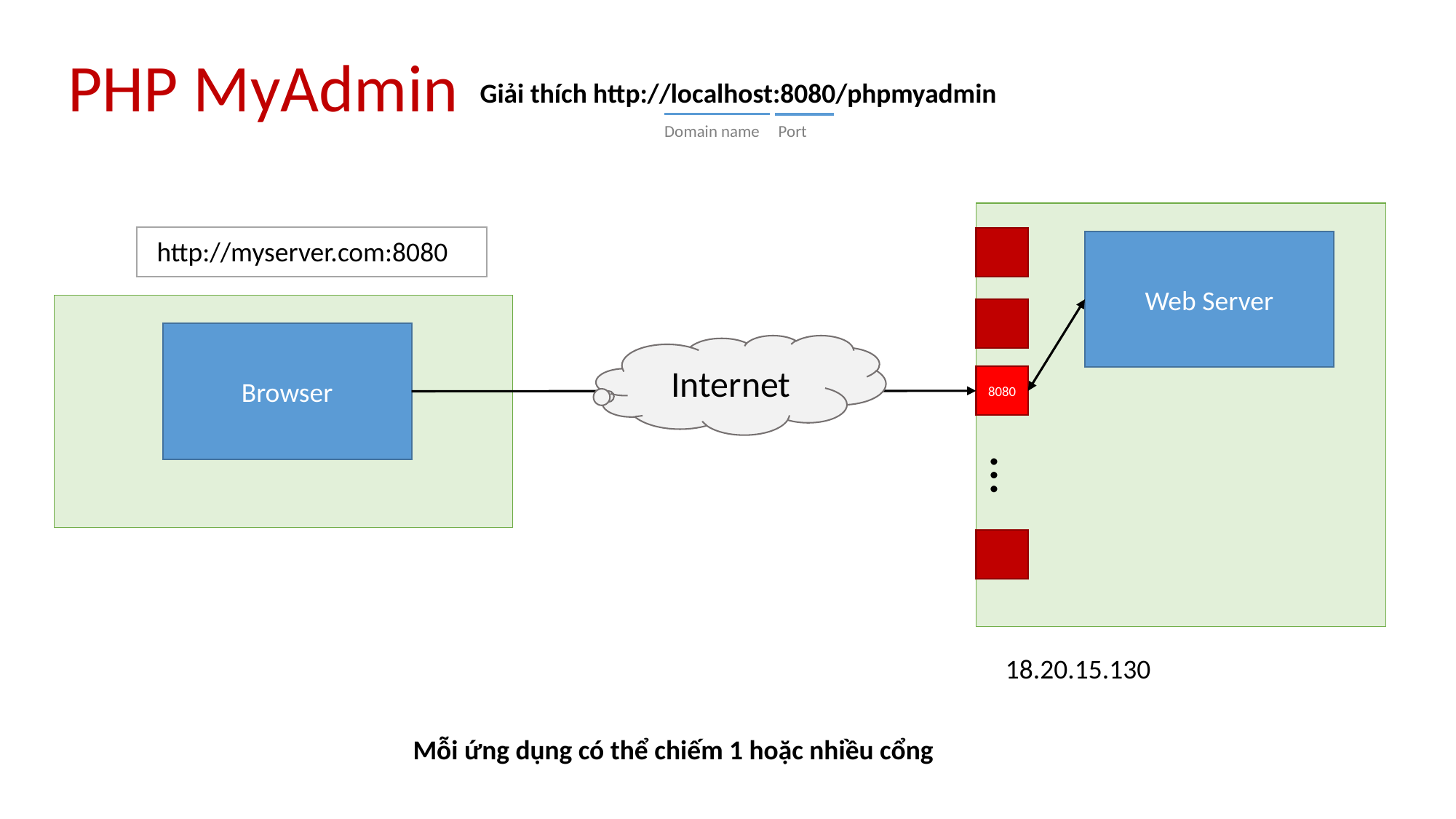

# PHP MyAdmin
Giải thích http://localhost:8080/phpmyadmin
Port
Domain name

http://myserver.com:8080
Web Server

Browser
Internet
8080
…

18.20.15.130
Mỗi ứng dụng có thể chiếm 1 hoặc nhiều cổng